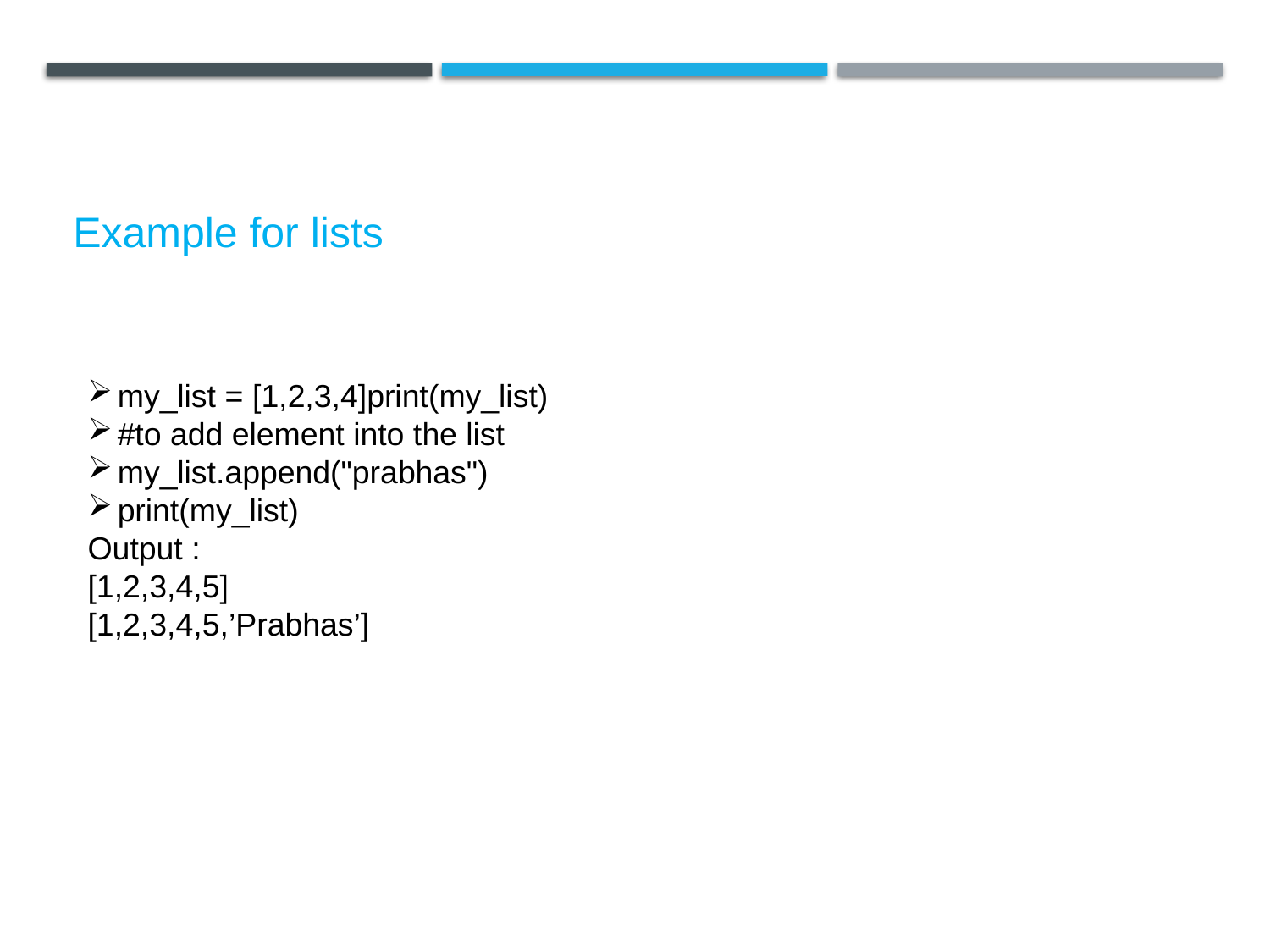

# Example for lists
my_list = [1,2,3,4]print(my_list)
#to add element into the list
my_list.append("prabhas")
print(my_list)
Output :
[1,2,3,4,5]
[1,2,3,4,5,’Prabhas’]